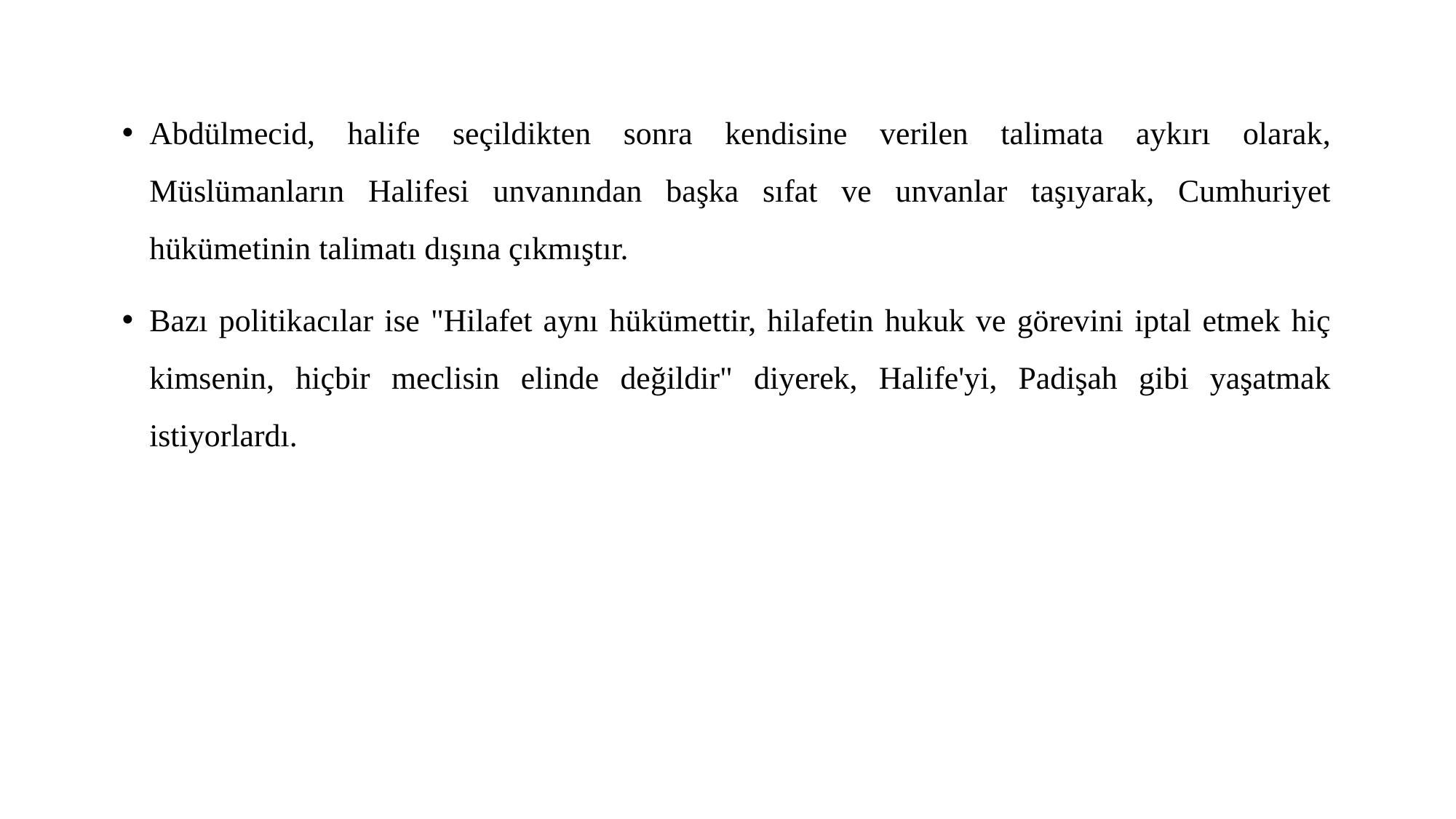

Abdülmecid, halife seçildikten sonra kendisine verilen talimata aykırı olarak, Müslümanların Halifesi unvanından başka sıfat ve unvanlar taşıyarak, Cumhuriyet hükümetinin talimatı dışına çıkmıştır.
Bazı politikacılar ise "Hilafet aynı hükümettir, hilafetin hukuk ve görevini iptal etmek hiç kimsenin, hiçbir meclisin elinde değildir" diyerek, Halife'yi, Padişah gibi yaşatmak istiyorlardı.